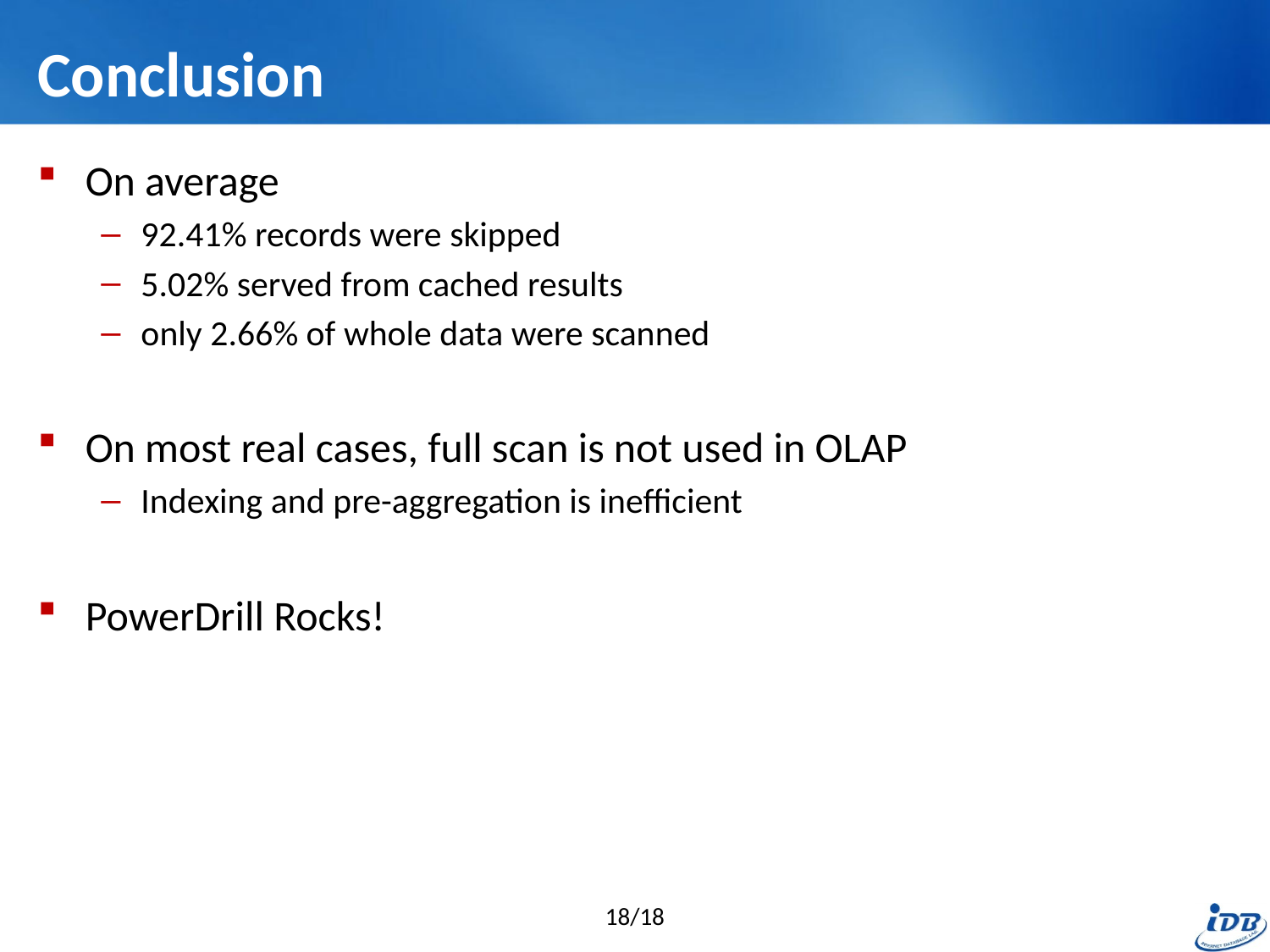

# Conclusion
On average
92.41% records were skipped
5.02% served from cached results
only 2.66% of whole data were scanned

On most real cases, full scan is not used in OLAP
Indexing and pre-aggregation is inefficient

PowerDrill Rocks!